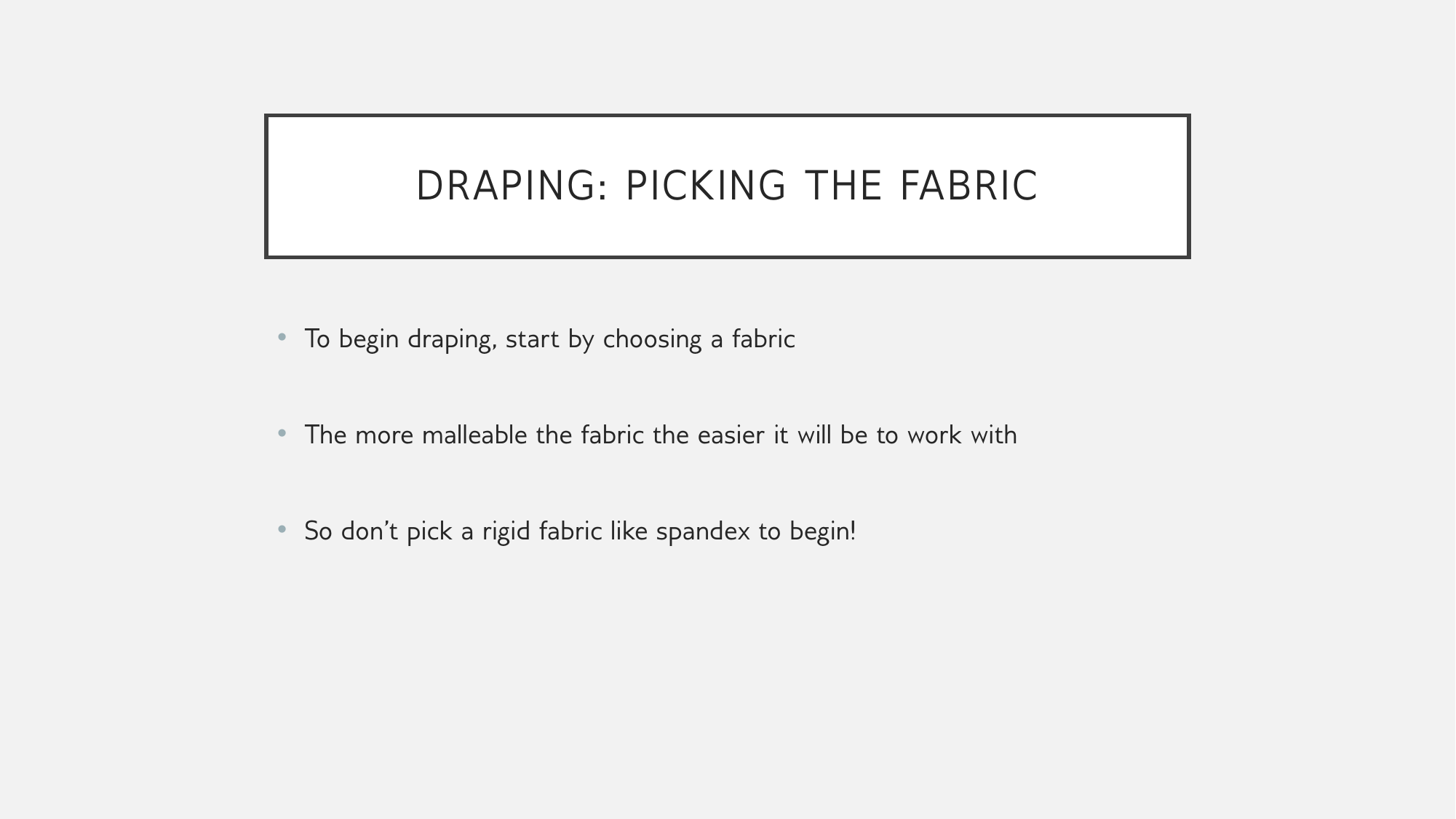

# Draping: Picking the fabric
To begin draping, start by choosing a fabric

The more malleable the fabric the easier it will be to work with

So don’t pick a rigid fabric like spandex to begin!